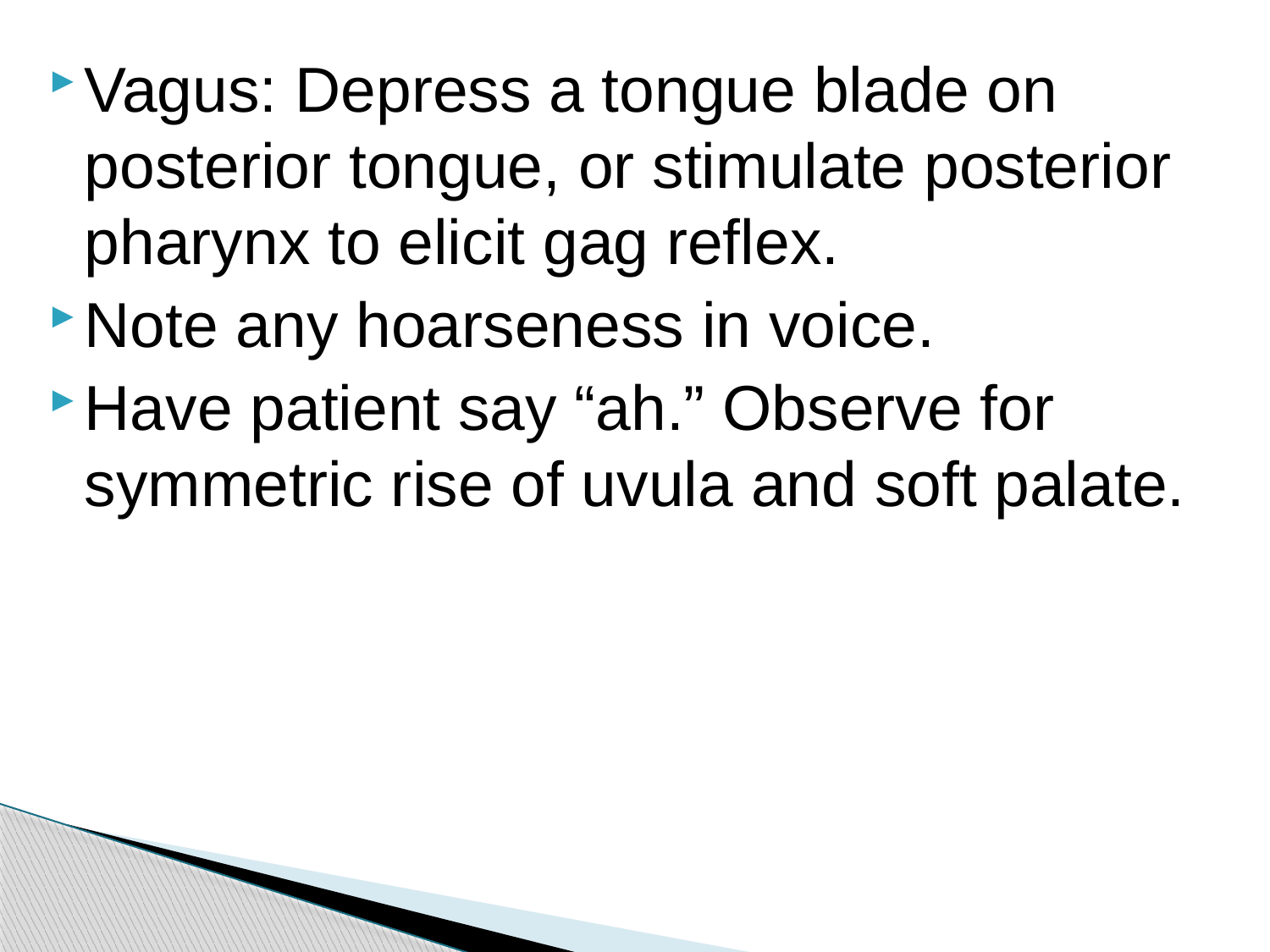

Vagus: Depress a tongue blade on posterior tongue, or stimulate posterior pharynx to elicit gag reflex.
Note any hoarseness in voice.
Have patient say “ah.” Observe for symmetric rise of uvula and soft palate.